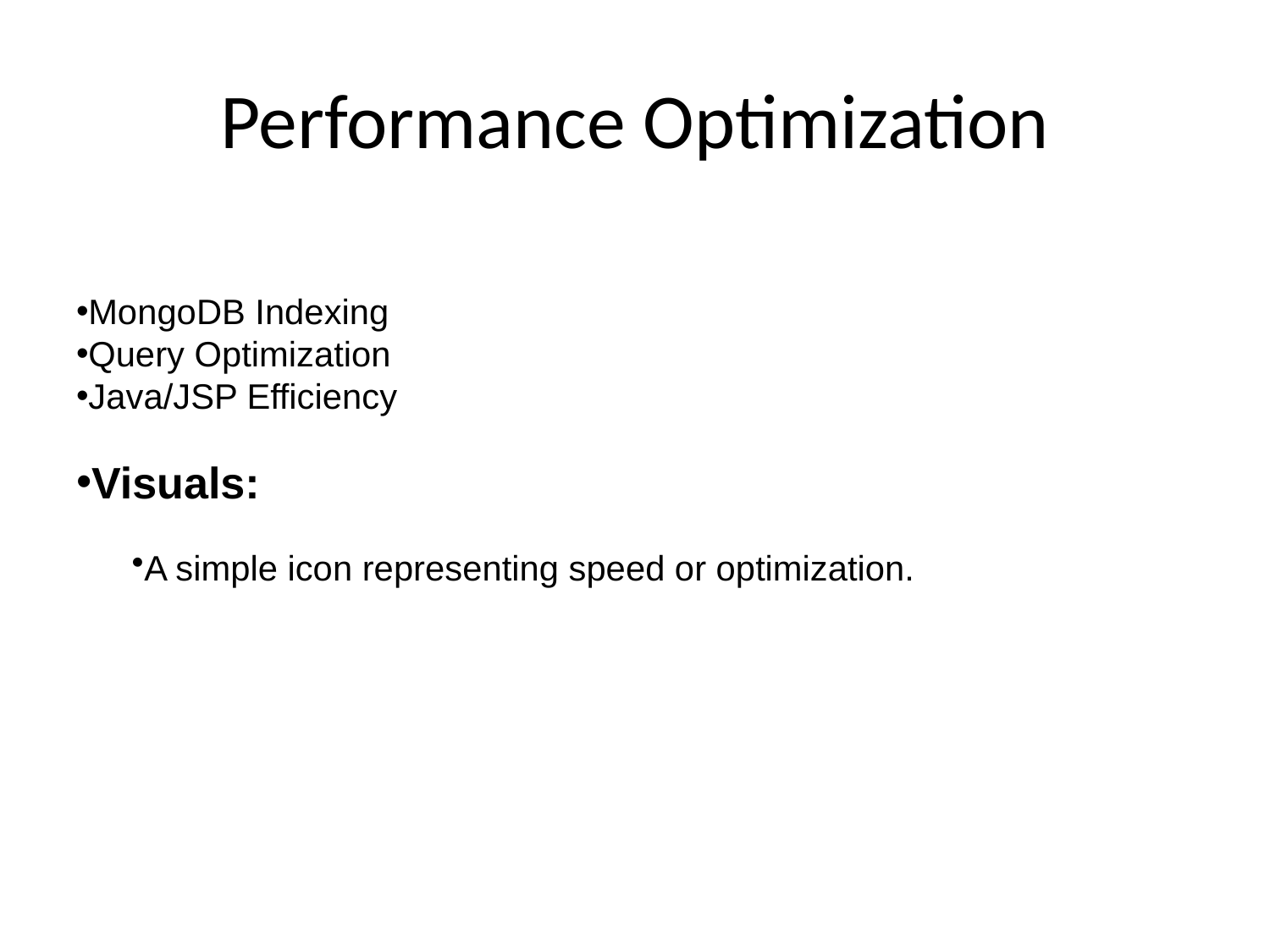

# Performance Optimization

MongoDB Indexing
Query Optimization
Java/JSP Efficiency

Visuals:

A simple icon representing speed or optimization.